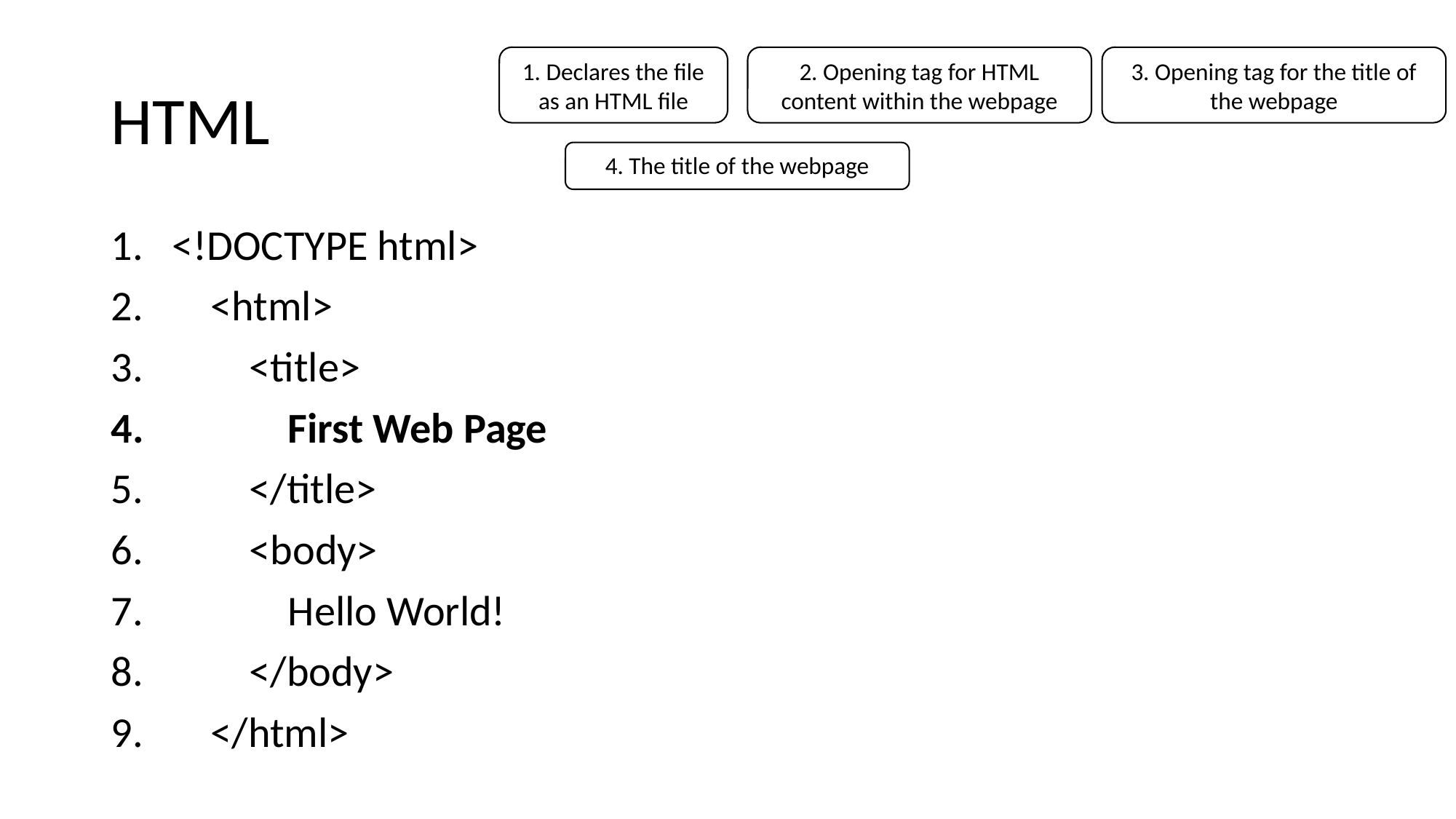

# HTML
1. Declares the file as an HTML file
2. Opening tag for HTML content within the webpage
3. Opening tag for the title of the webpage
4. The title of the webpage
<!DOCTYPE html>
    <html>
        <title>
            First Web Page
        </title>
        <body>
            Hello World!
        </body>
    </html>